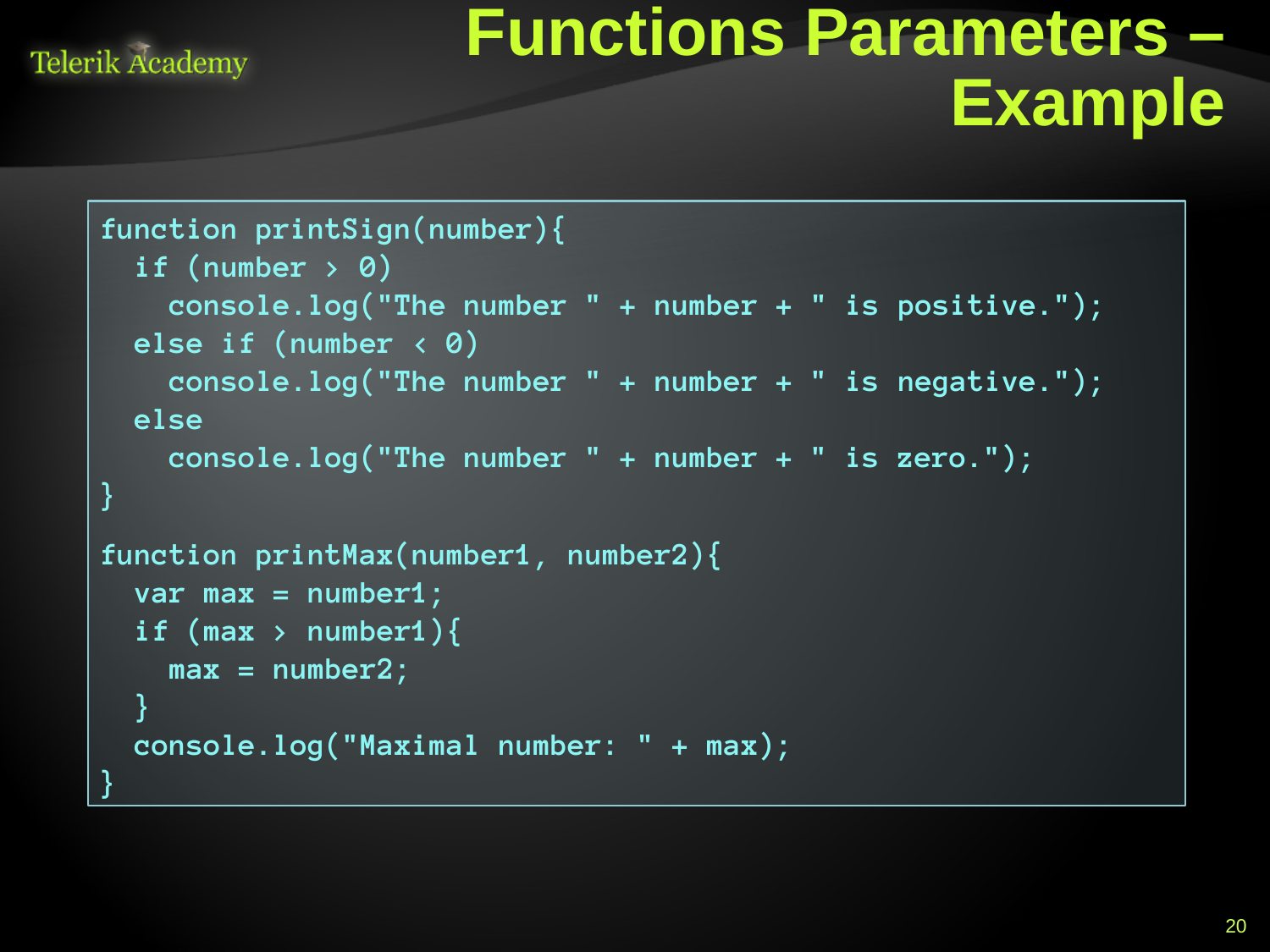

# Functions Parameters – Example
function printSign(number){
  if (number > 0)
    console.log("The number " + number + " is positive.");
  else if (number < 0)
    console.log("The number " + number + " is negative.");
  else
    console.log("The number " + number + " is zero.");
}
function printMax(number1, number2){
  var max = number1;
  if (max > number1){
    max = number2;
  }
  console.log("Maximal number: " + max);
}
20